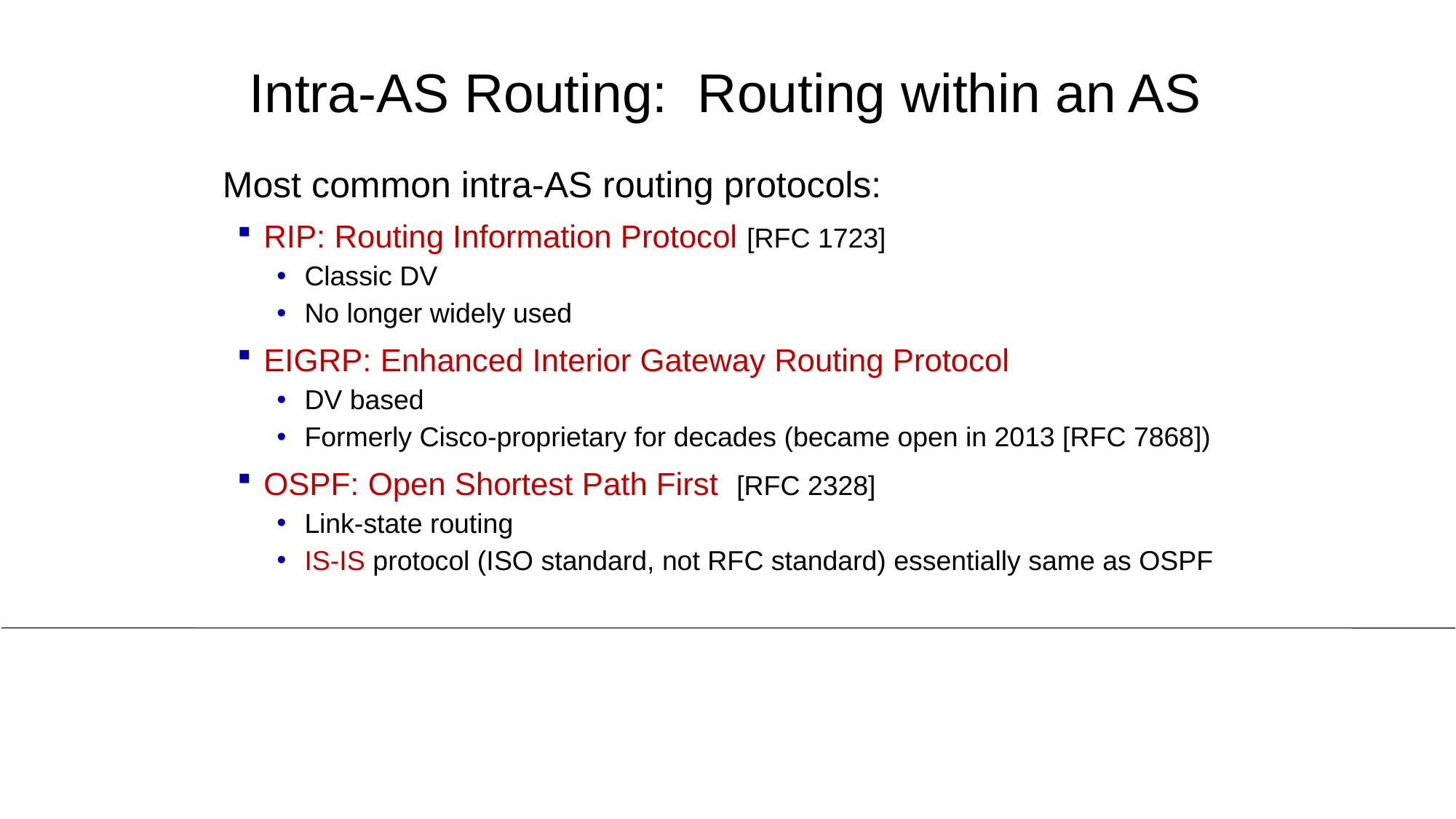

# Intra-AS Routing:  Routing within an AS
Most common intra-AS routing protocols:
RIP: Routing Information Protocol [RFC 1723]
Classic DV
No longer widely used
EIGRP: Enhanced Interior Gateway Routing Protocol
DV based
Formerly Cisco-proprietary for decades (became open in 2013 [RFC 7868])
OSPF: Open Shortest Path First  [RFC 2328]
Link-state routing
IS-IS protocol (ISO standard, not RFC standard) essentially same as OSPF